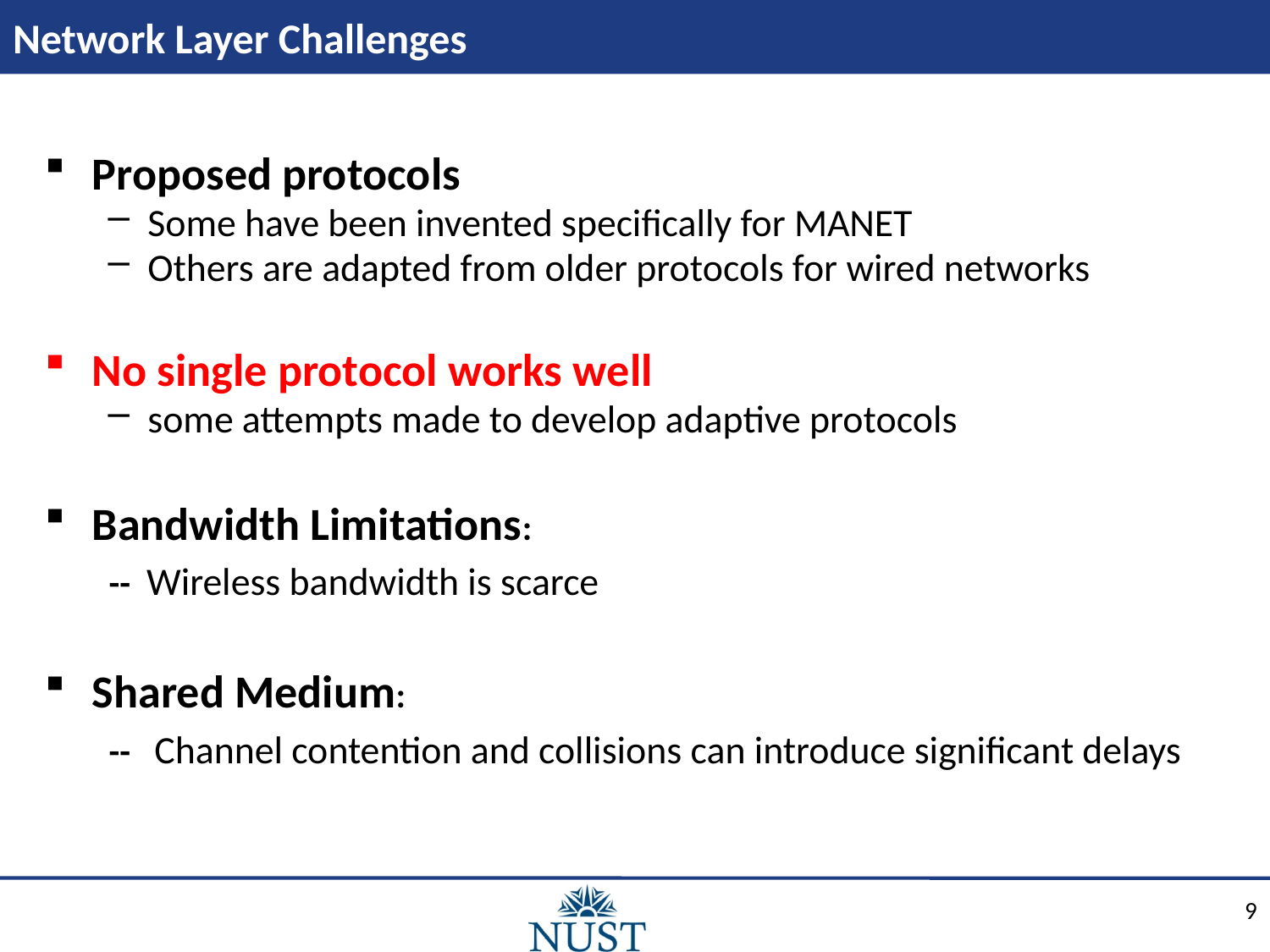

# Network Layer Challenges

Proposed protocols
Some have been invented specifically for MANET
Others are adapted from older protocols for wired networks

No single protocol works well
some attempts made to develop adaptive protocols

Bandwidth Limitations:
        --  Wireless bandwidth is scarce

Shared Medium:
        --   Channel contention and collisions can introduce significant delays

9